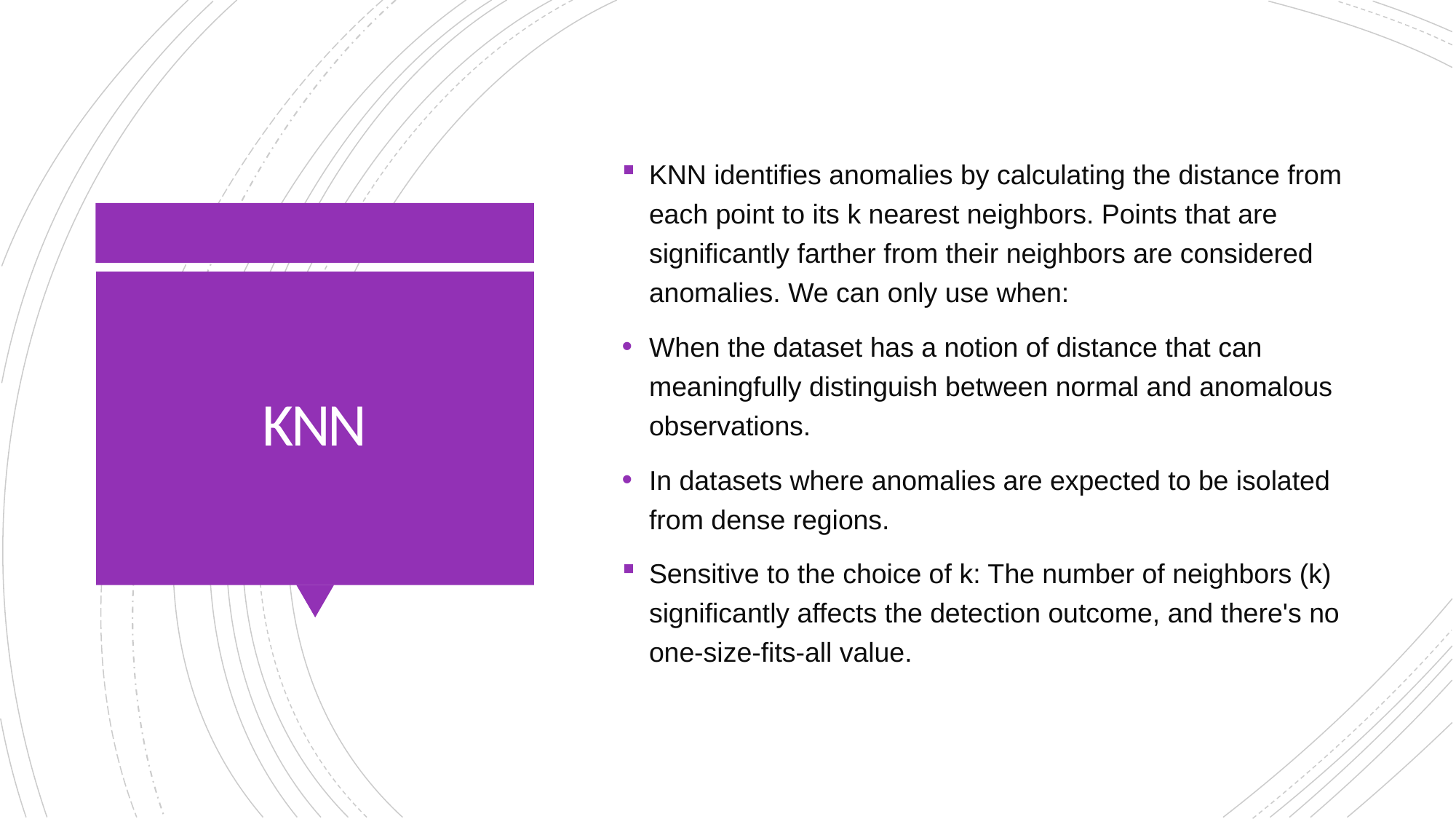

KNN identifies anomalies by calculating the distance from each point to its k nearest neighbors. Points that are significantly farther from their neighbors are considered anomalies. We can only use when:
When the dataset has a notion of distance that can meaningfully distinguish between normal and anomalous observations.
In datasets where anomalies are expected to be isolated from dense regions.
Sensitive to the choice of k: The number of neighbors (k) significantly affects the detection outcome, and there's no one-size-fits-all value.
# KNN